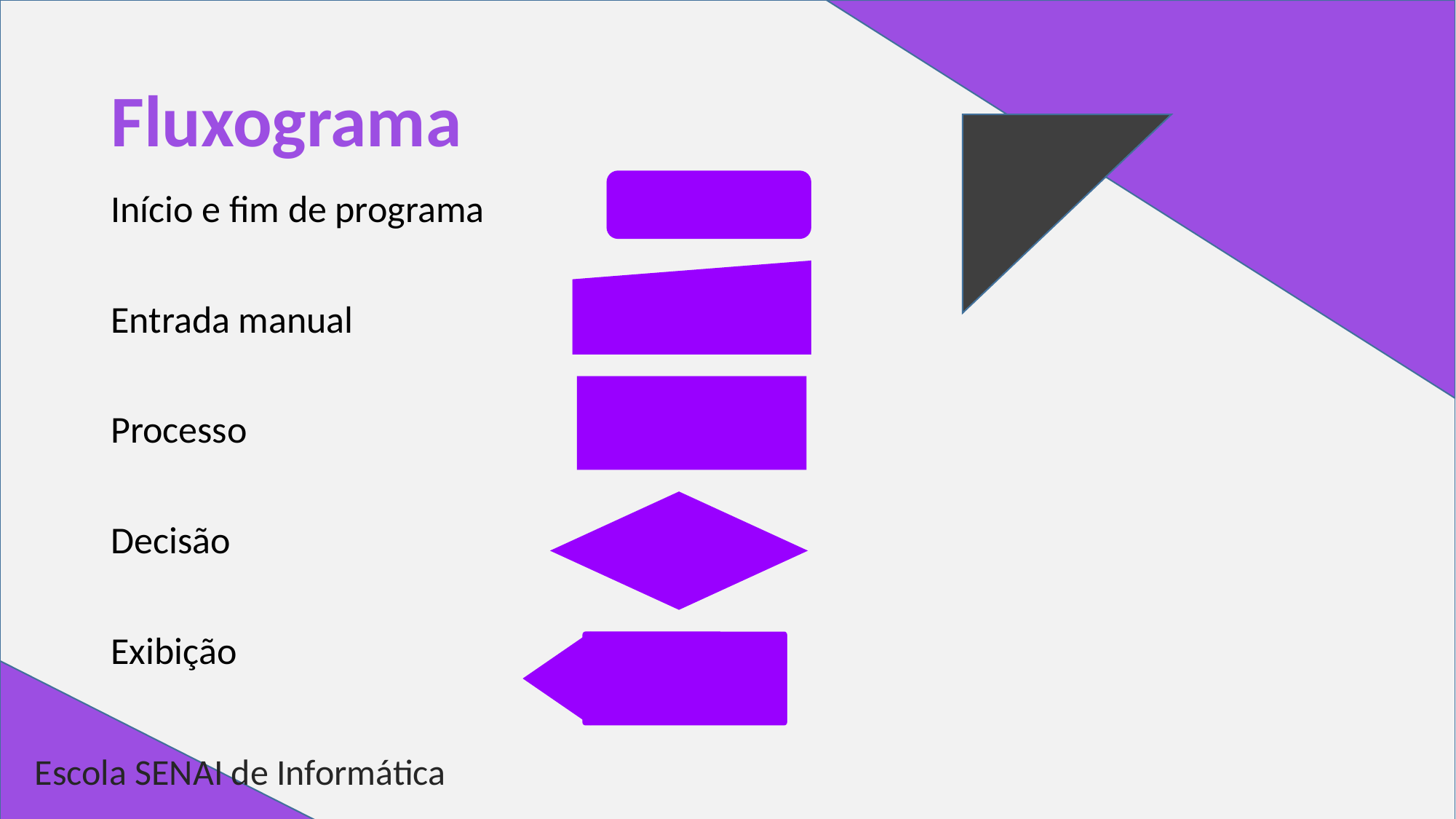

# Fluxograma

Início e fim de programa

Entrada manual

Processo

Decisão

Exibição